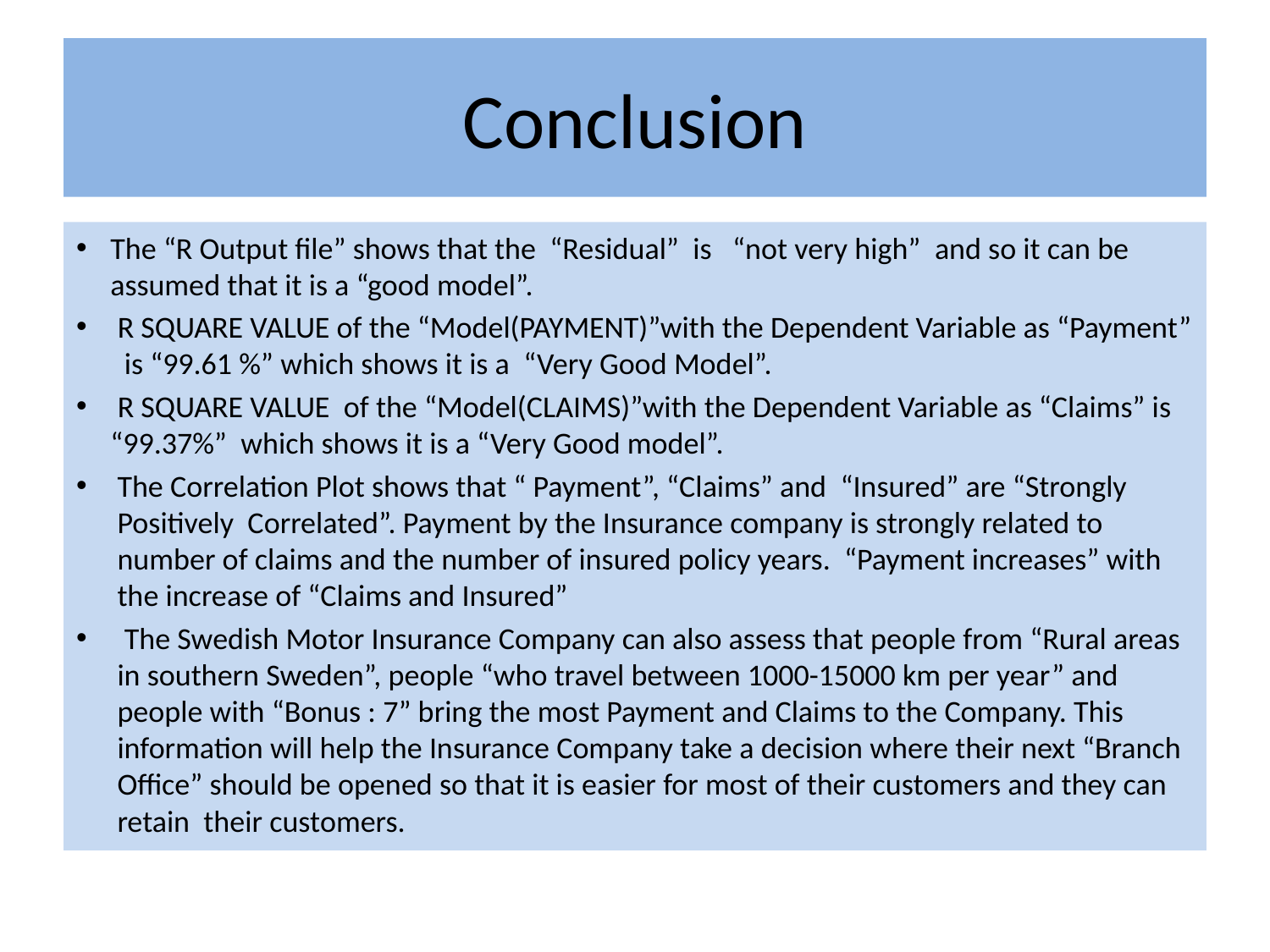

# Conclusion
The “R Output file” shows that the  “Residual”  is   “not very high”  and so it can be assumed that it is a “good model”.
 R SQUARE VALUE of the “Model(PAYMENT)”with the Dependent Variable as “Payment”   is “99.61 %” which shows it is a  “Very Good Model”.
 R SQUARE VALUE  of the “Model(CLAIMS)”with the Dependent Variable as “Claims” is “99.37%”  which shows it is a “Very Good model”.
The Correlation Plot shows that “ Payment”, “Claims” and  “Insured” are “Strongly Positively  Correlated”. Payment by the Insurance company is strongly related to number of claims and the number of insured policy years.  “Payment increases” with the increase of “Claims and Insured”
 The Swedish Motor Insurance Company can also assess that people from “Rural areas in southern Sweden”, people “who travel between 1000-15000 km per year” and people with “Bonus : 7” bring the most Payment and Claims to the Company. This information will help the Insurance Company take a decision where their next “Branch Office” should be opened so that it is easier for most of their customers and they can retain  their customers.